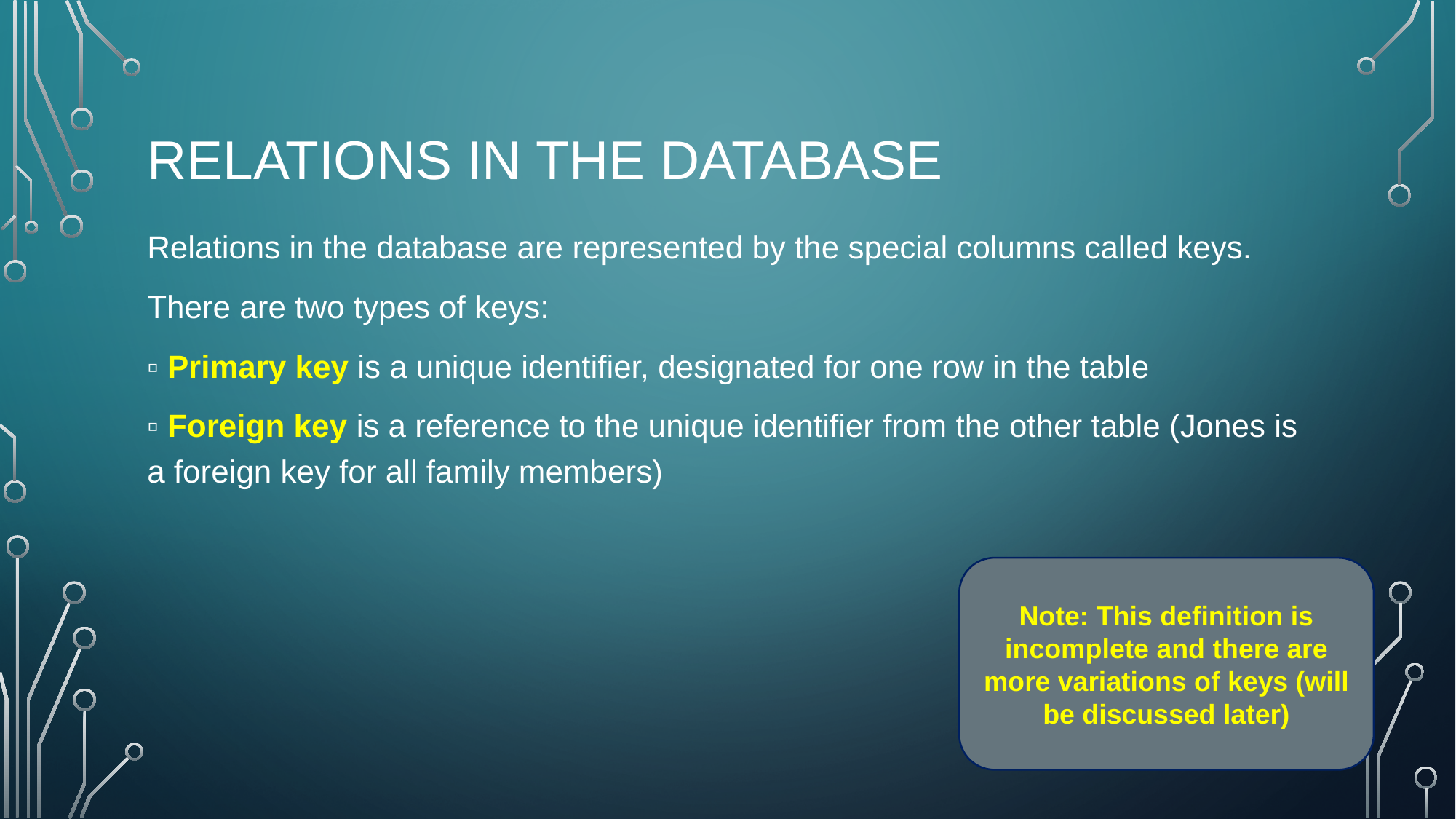

# Relations in the Database

Relations in the database are represented by the special columns called keys.
There are two types of keys:
▫ Primary key is a unique identifier, designated for one row in the table
▫ Foreign key is a reference to the unique identifier from the other table (Jones is a foreign key for all family members)
Note: This definition is incomplete and there are more variations of keys (will be discussed later)